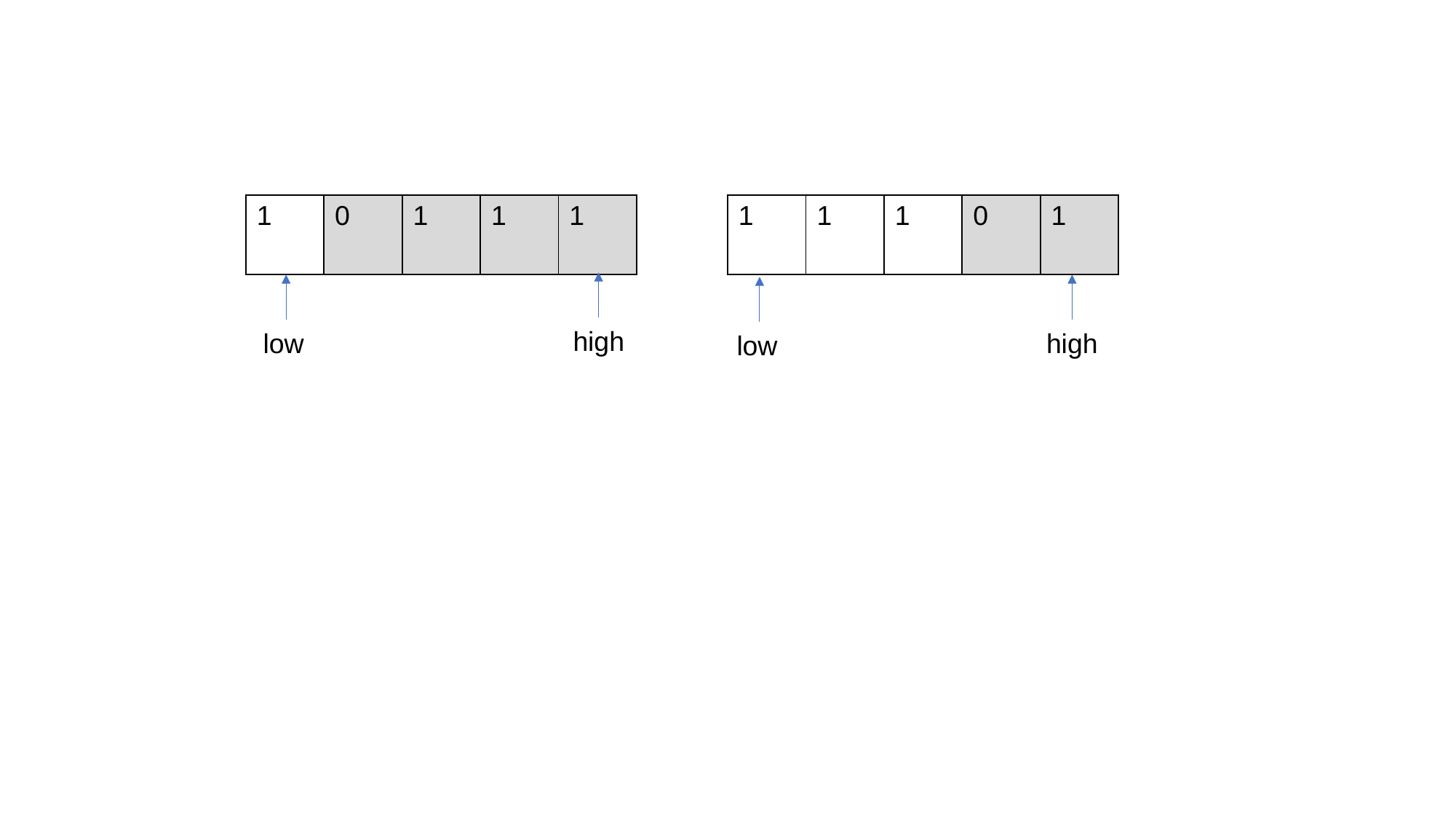

| 1 | 0 | 1 | 1 | 1 |
| --- | --- | --- | --- | --- |
| 1 | 1 | 1 | 0 | 1 |
| --- | --- | --- | --- | --- |
high
low
high
low